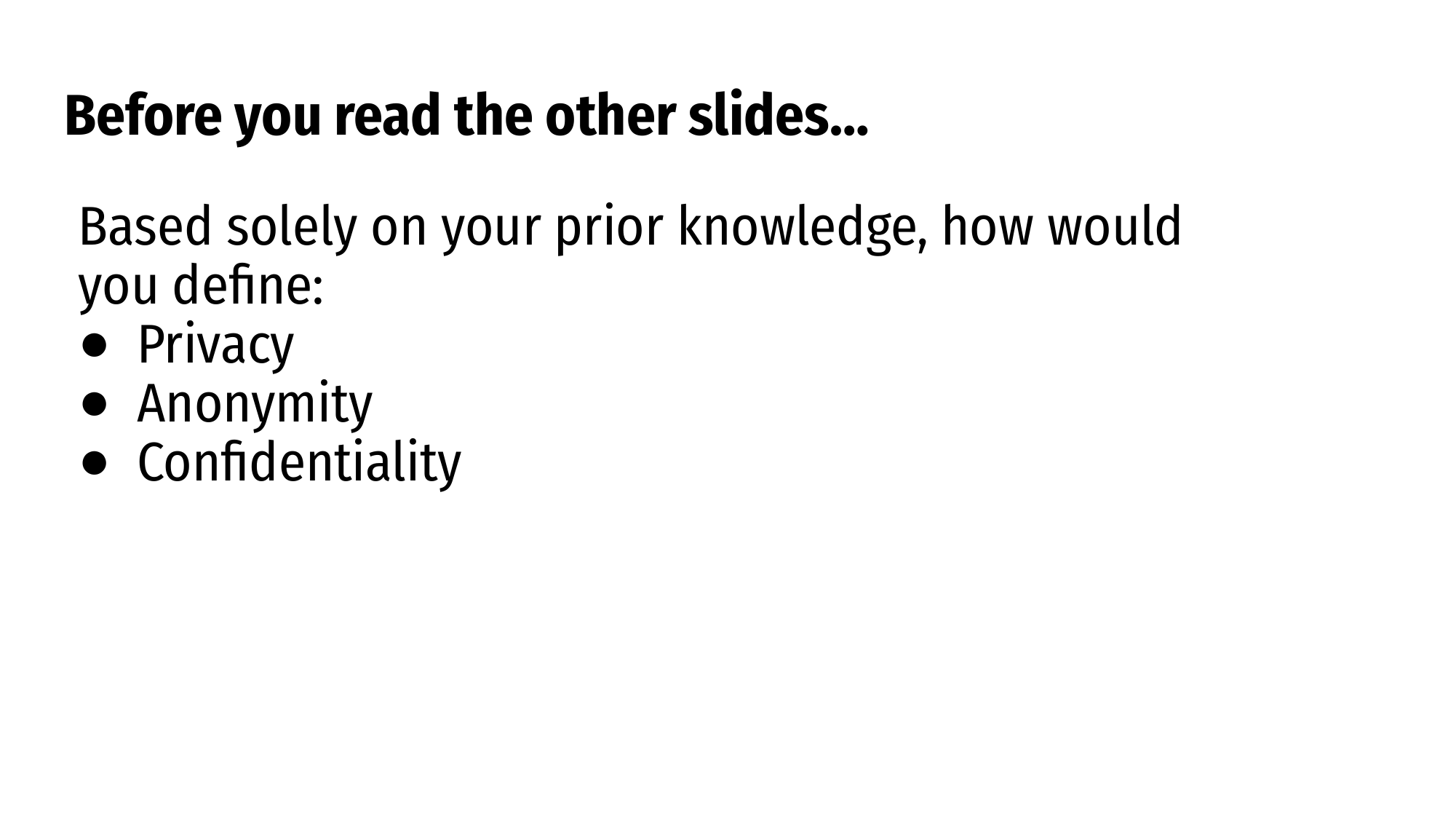

# Before you read the other slides…
Based solely on your prior knowledge, how would you define:
Privacy
Anonymity
Confidentiality